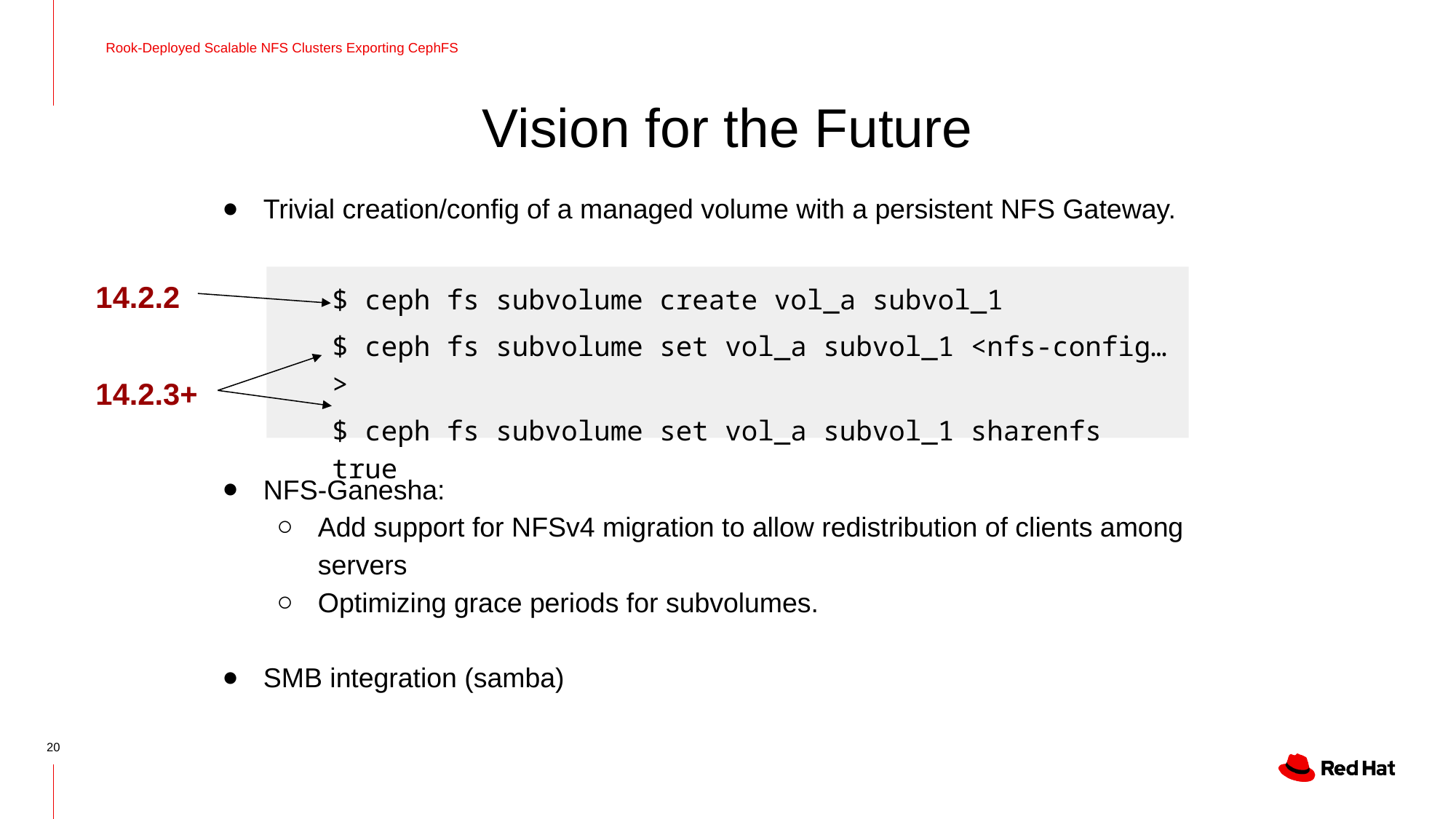

Rook-Deployed Scalable NFS Clusters Exporting CephFS

# Vision for the Future
Trivial creation/config of a managed volume with a persistent NFS Gateway.

NFS-Ganesha:
Add support for NFSv4 migration to allow redistribution of clients among servers
Optimizing grace periods for subvolumes.
SMB integration (samba)
14.2.2
$ ceph fs subvolume create vol_a subvol_1
$ ceph fs subvolume set vol_a subvol_1 <nfs-config…>
$ ceph fs subvolume set vol_a subvol_1 sharenfs true
14.2.3+
20